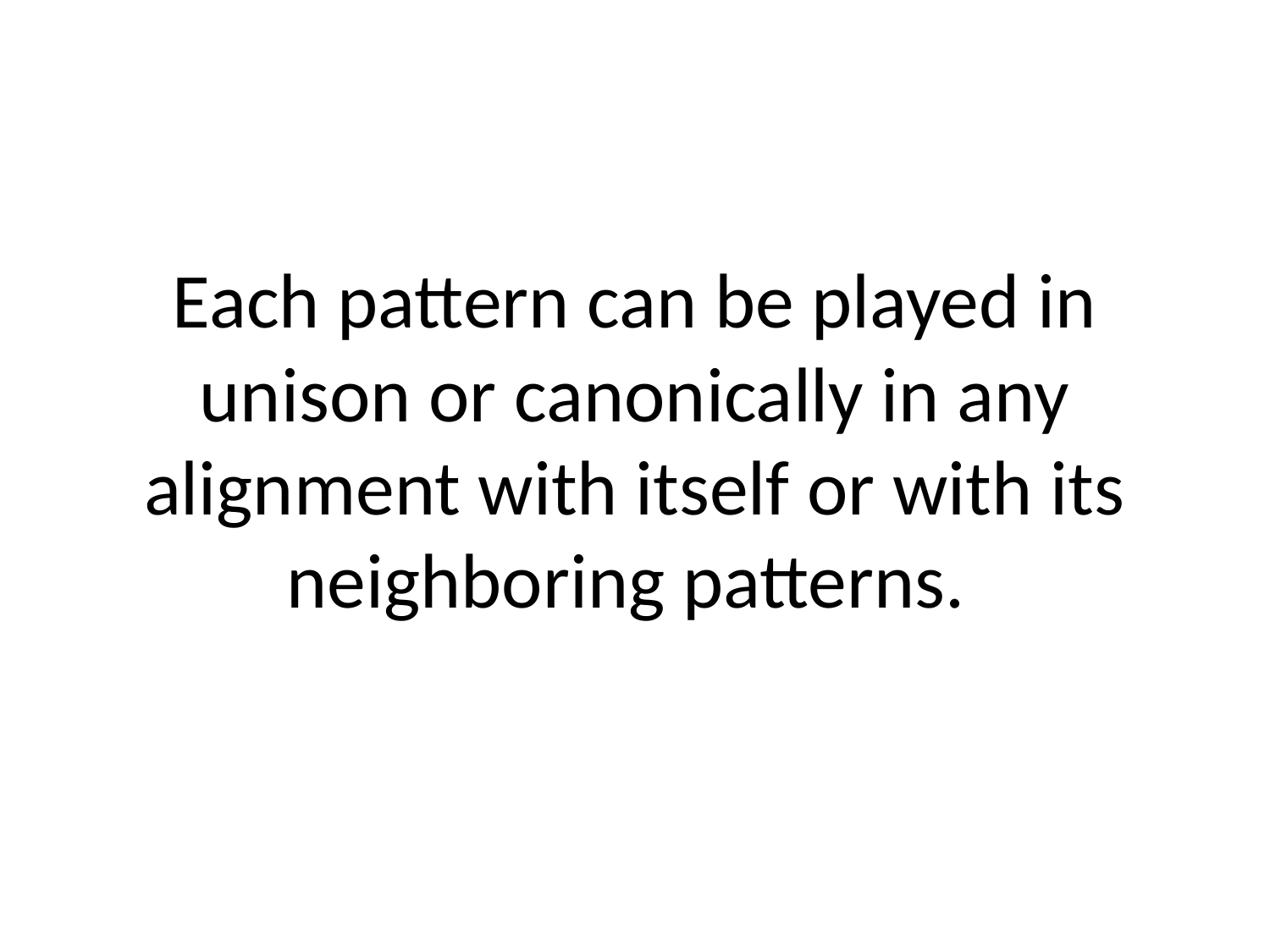

# Each pattern can be played in unison or canonically in any alignment with itself or with its neighboring patterns.